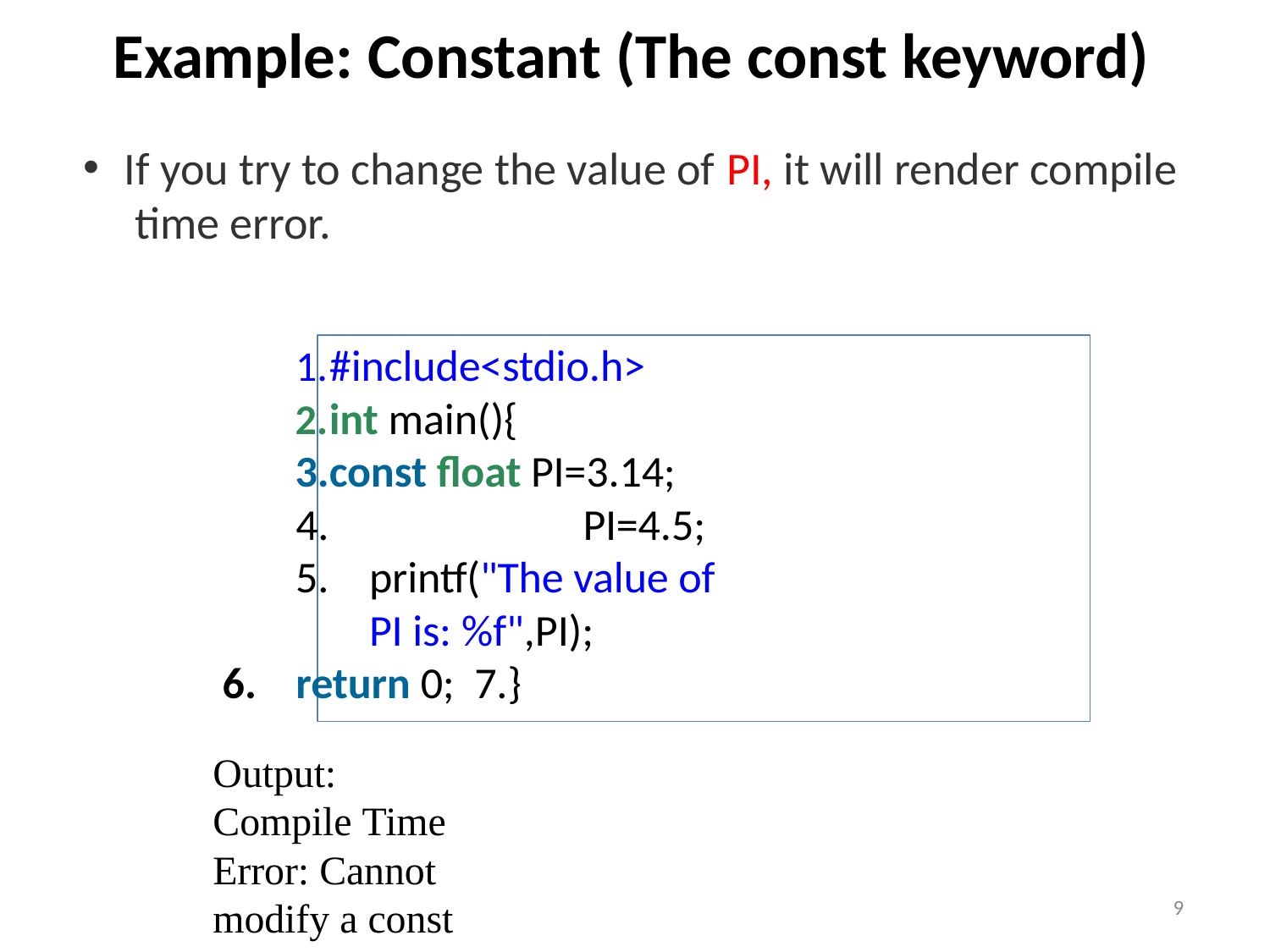

# Example: Constant (The const keyword)
If you try to change the value of PI, it will render compile  time error.

#include<stdio.h>
int main(){
const float PI=3.14;  4.	PI=4.5;
printf("The value of PI is: %f",PI);
return 0;  7.}
Output:
Compile Time Error: Cannot modify a const object

9